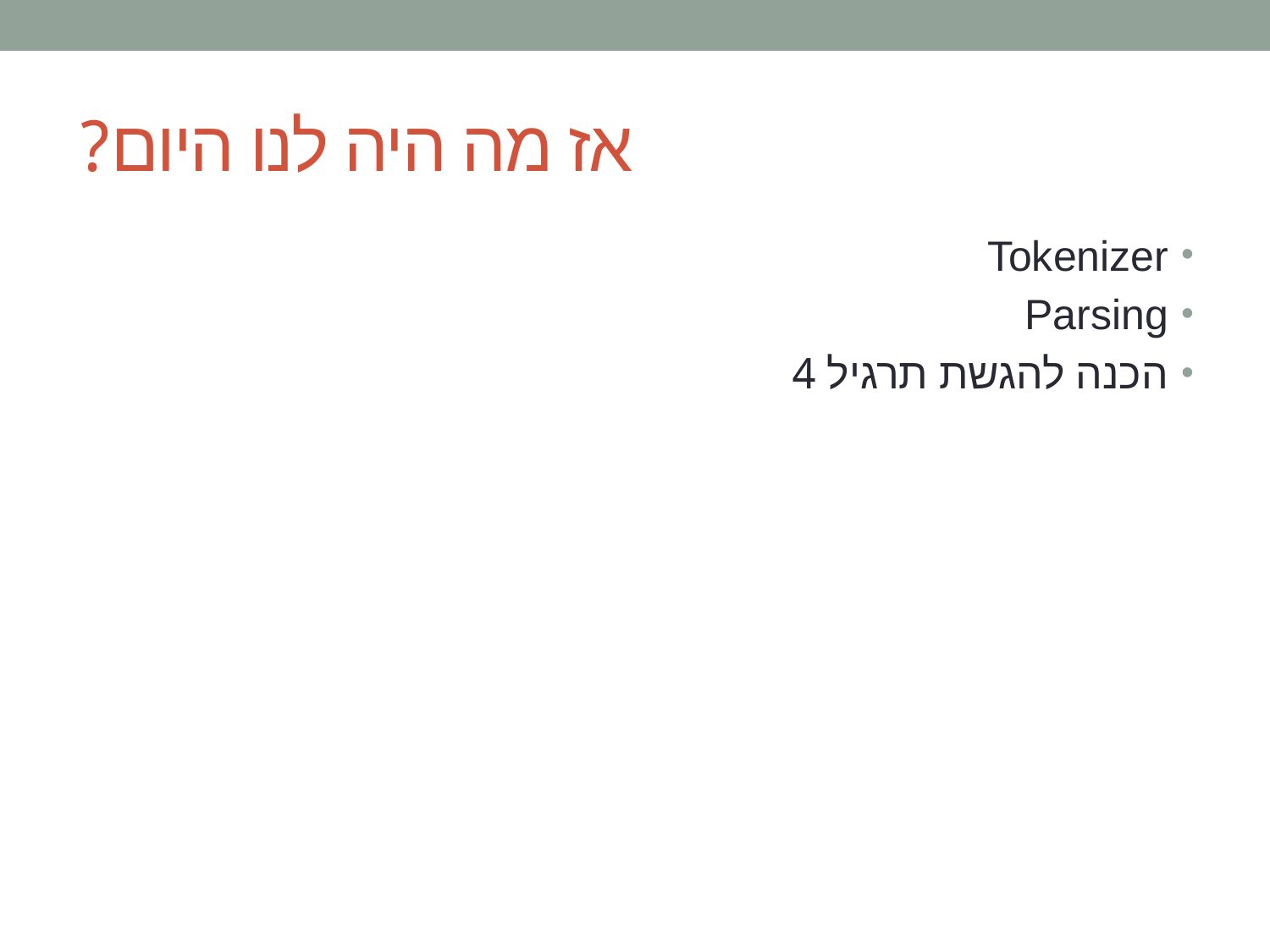

# אז מה היה לנו היום?
Tokenizer
Parsing
הכנה להגשת תרגיל 4